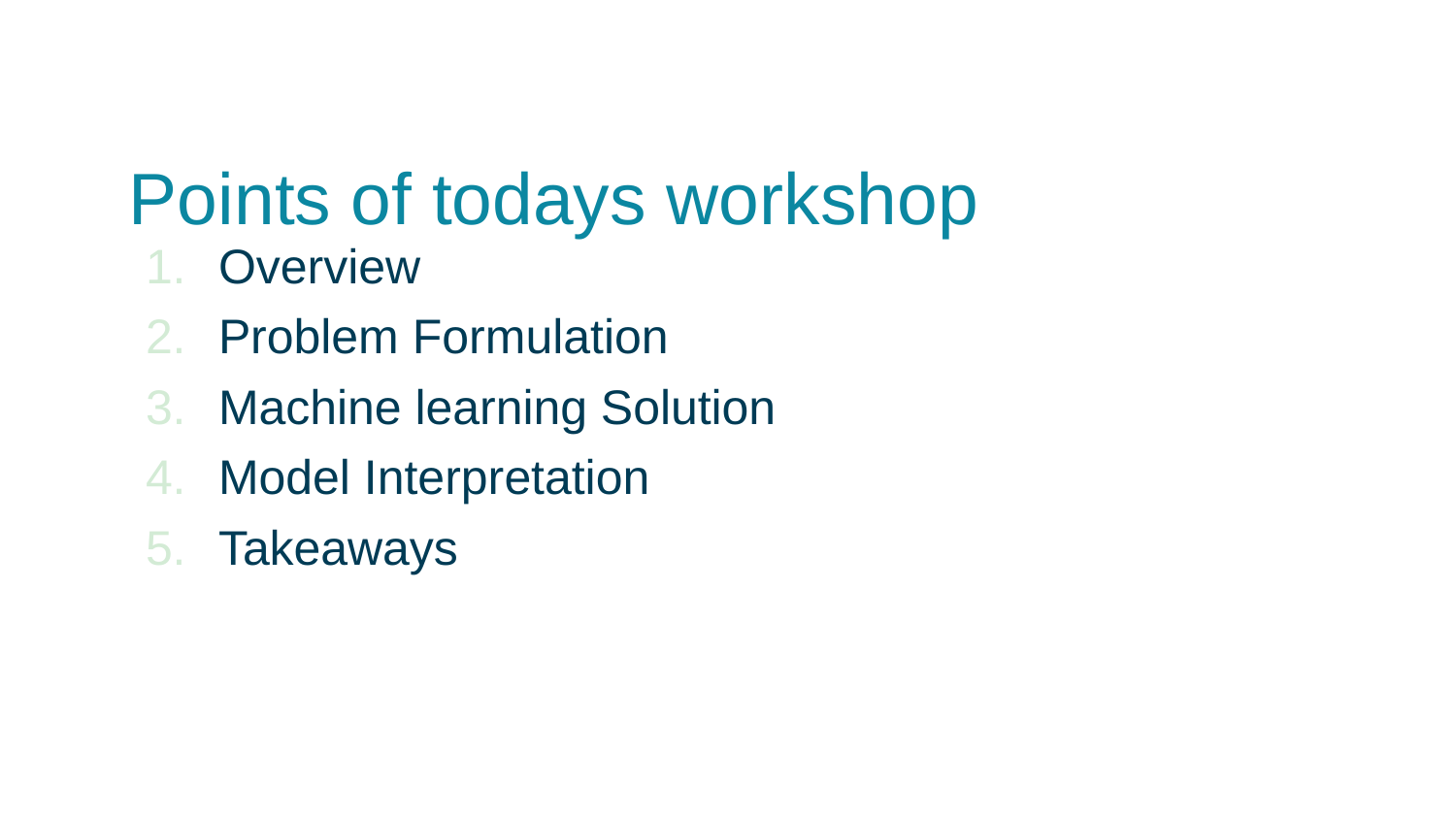

# Points of todays workshop
Overview
Problem Formulation
Machine learning Solution
Model Interpretation
Takeaways